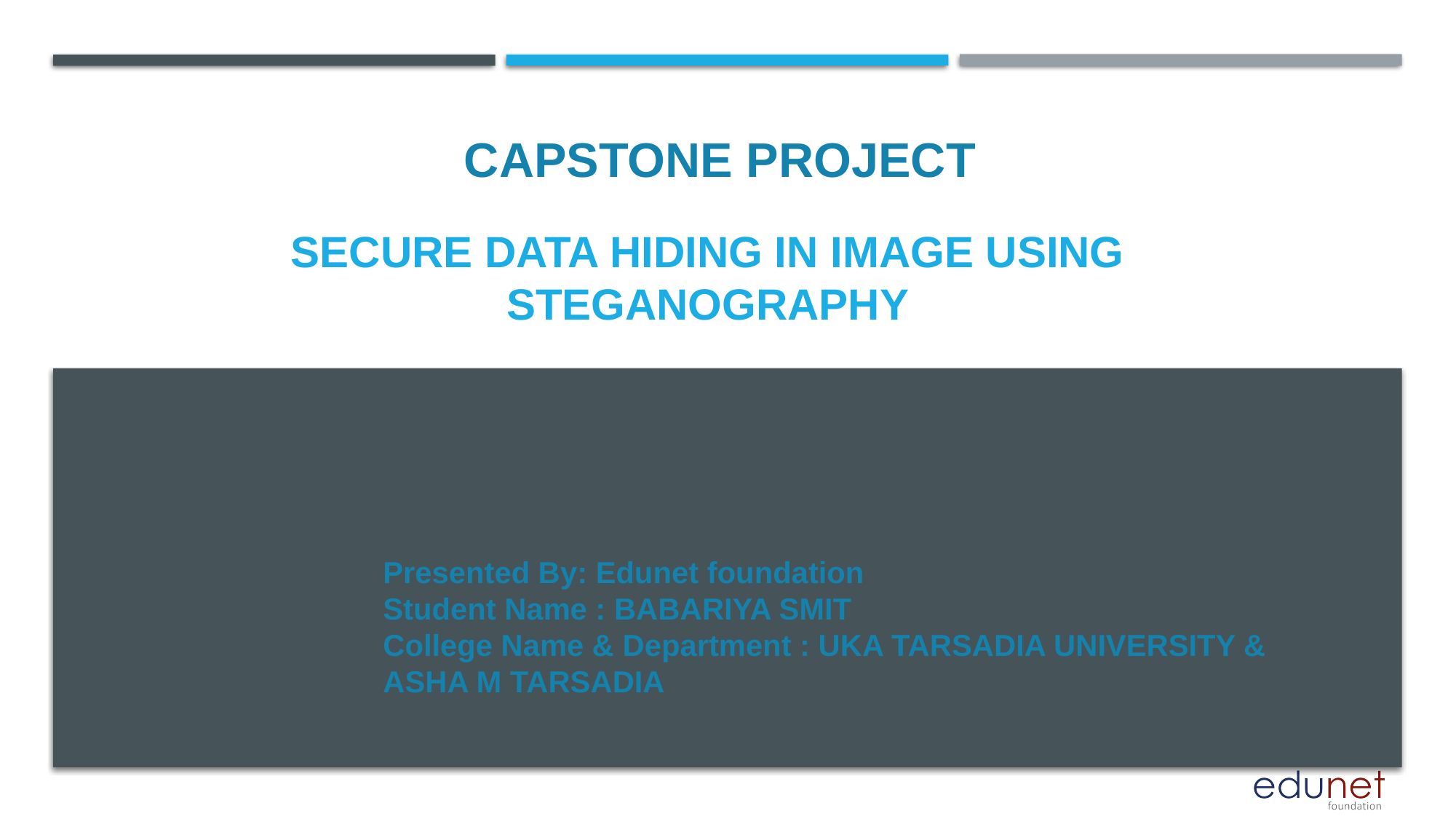

CAPSTONE PROJECT
# Secure Data Hiding in Image Using Steganography
Presented By: Edunet foundation
Student Name : BABARIYA SMIT
College Name & Department : UKA TARSADIA UNIVERSITY & ASHA M TARSADIA